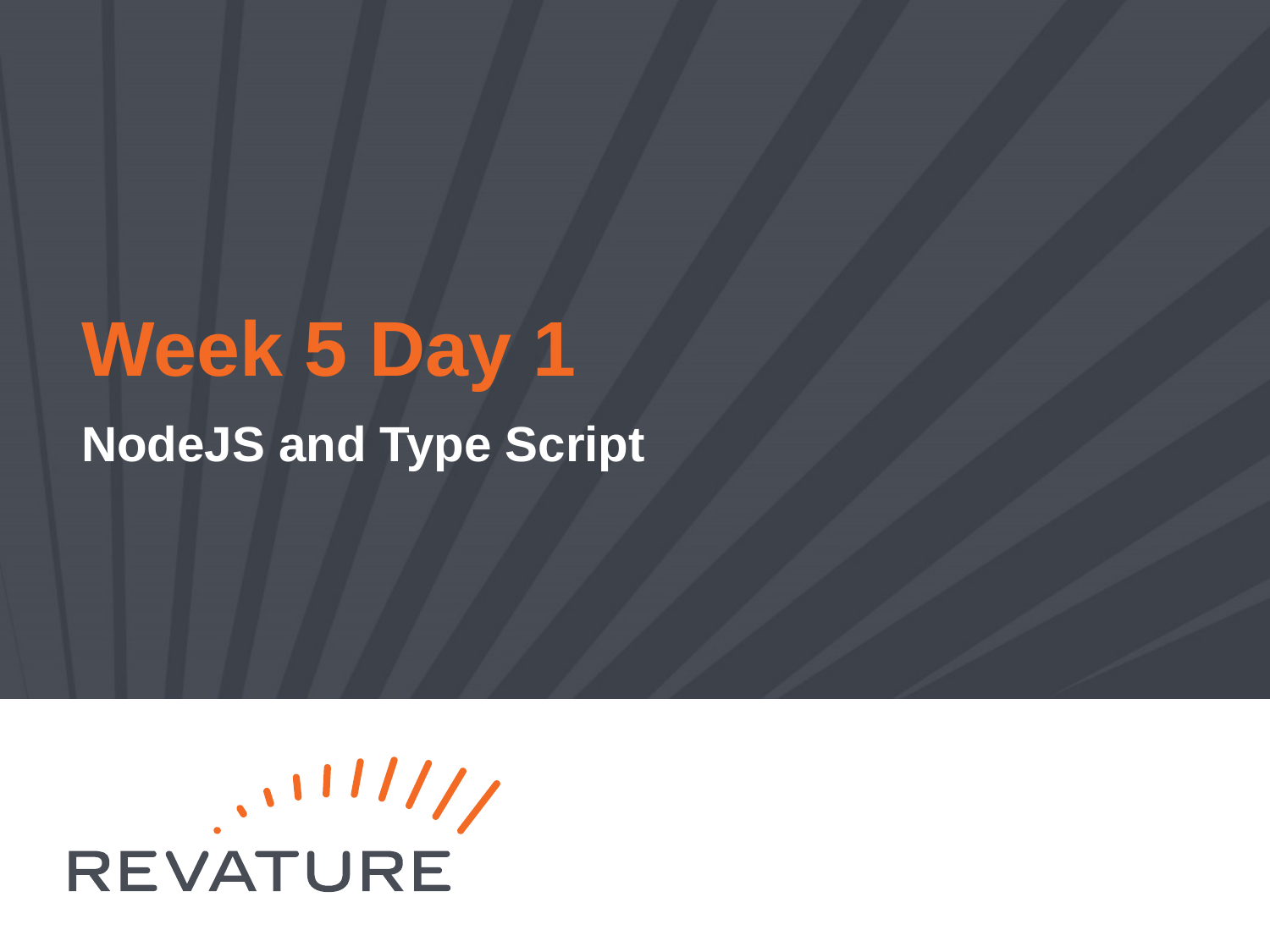

# Week 5 Day 1
NodeJS and Type Script